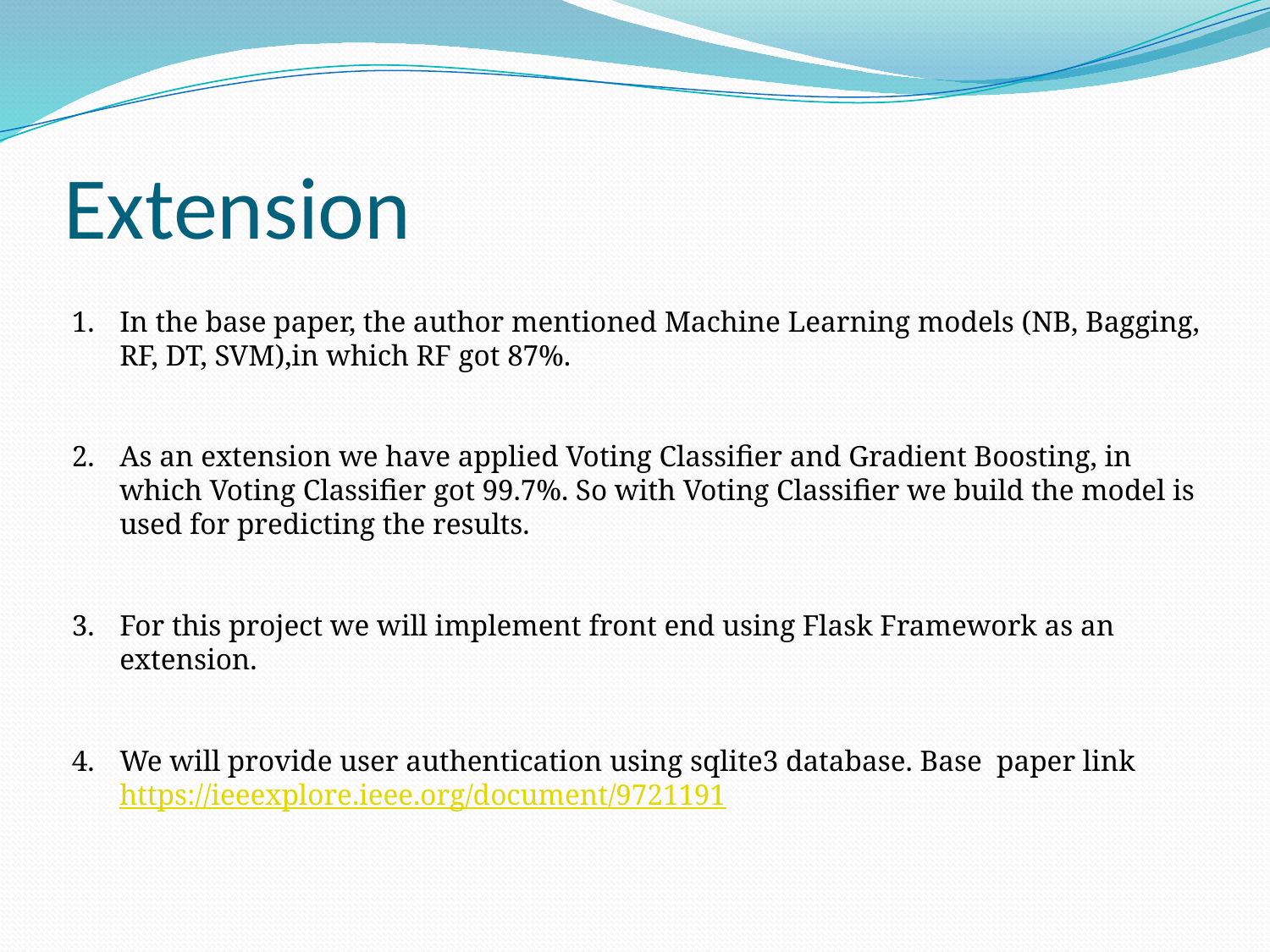

# Extension
In the base paper, the author mentioned Machine Learning models (NB, Bagging, RF, DT, SVM),in which RF got 87%.

As an extension we have applied Voting Classifier and Gradient Boosting, in which Voting Classifier got 99.7%. So with Voting Classifier we build the model is used for predicting the results.

For this project we will implement front end using Flask Framework as an extension.

We will provide user authentication using sqlite3 database. Base  paper link https://ieeexplore.ieee.org/document/9721191